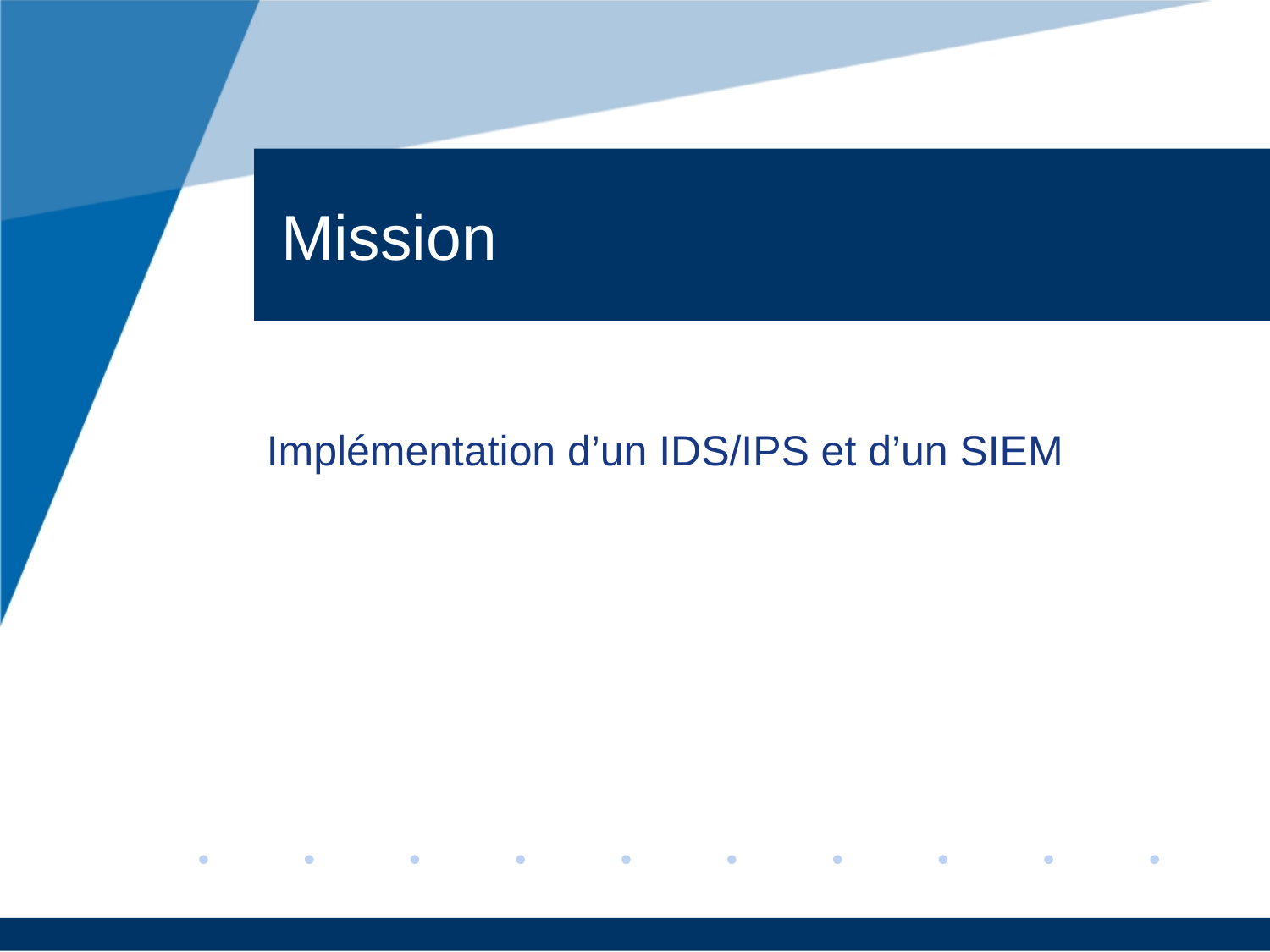

Mission

Implémentation d’un IDS/IPS et d’un SIEM